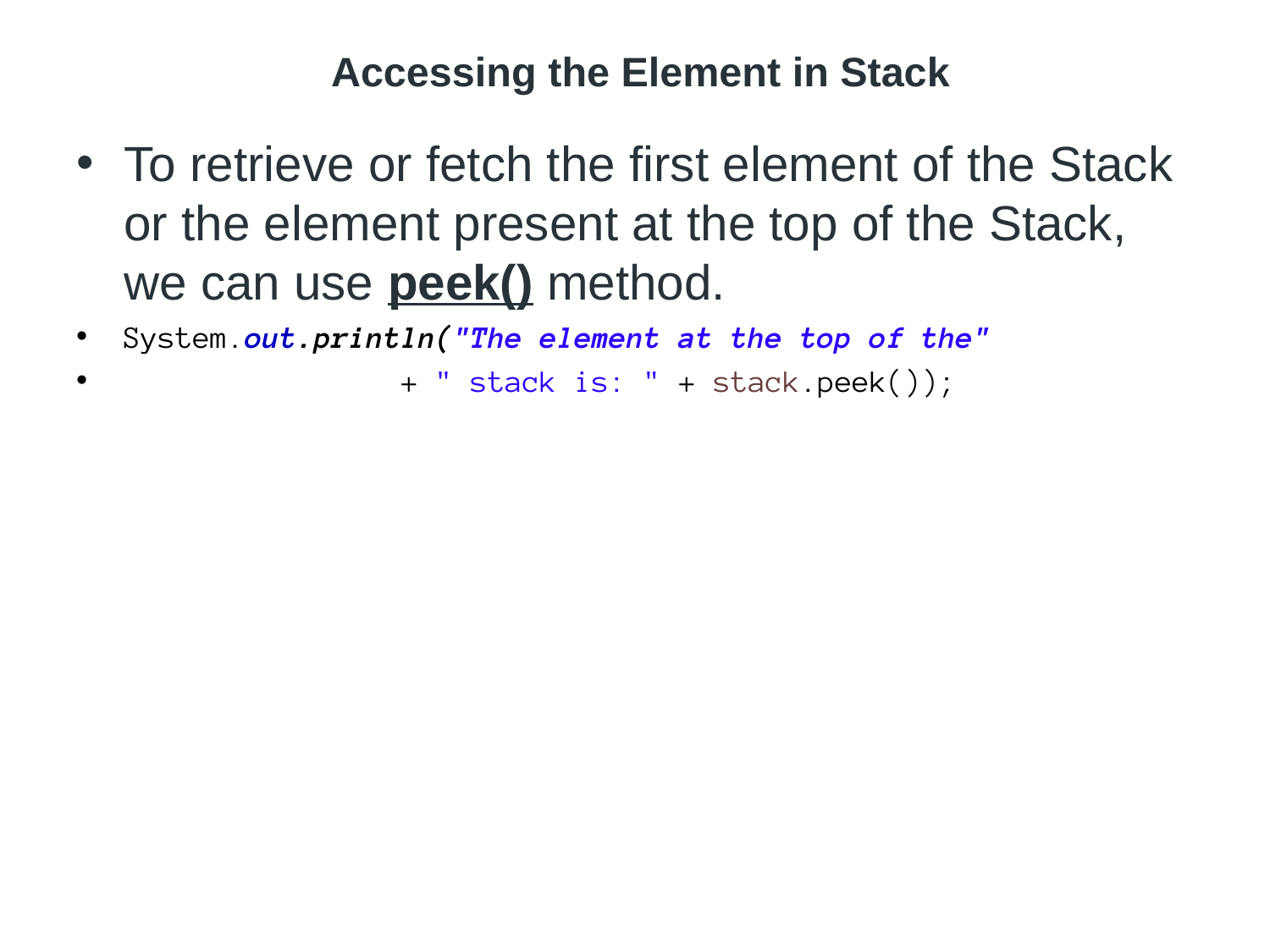

# Accessing the Element in Stack
To retrieve or fetch the first element of the Stack or the element present at the top of the Stack, we can use peek() method.
System.out.println("The element at the top of the"
                + " stack is: " + stack.peek());